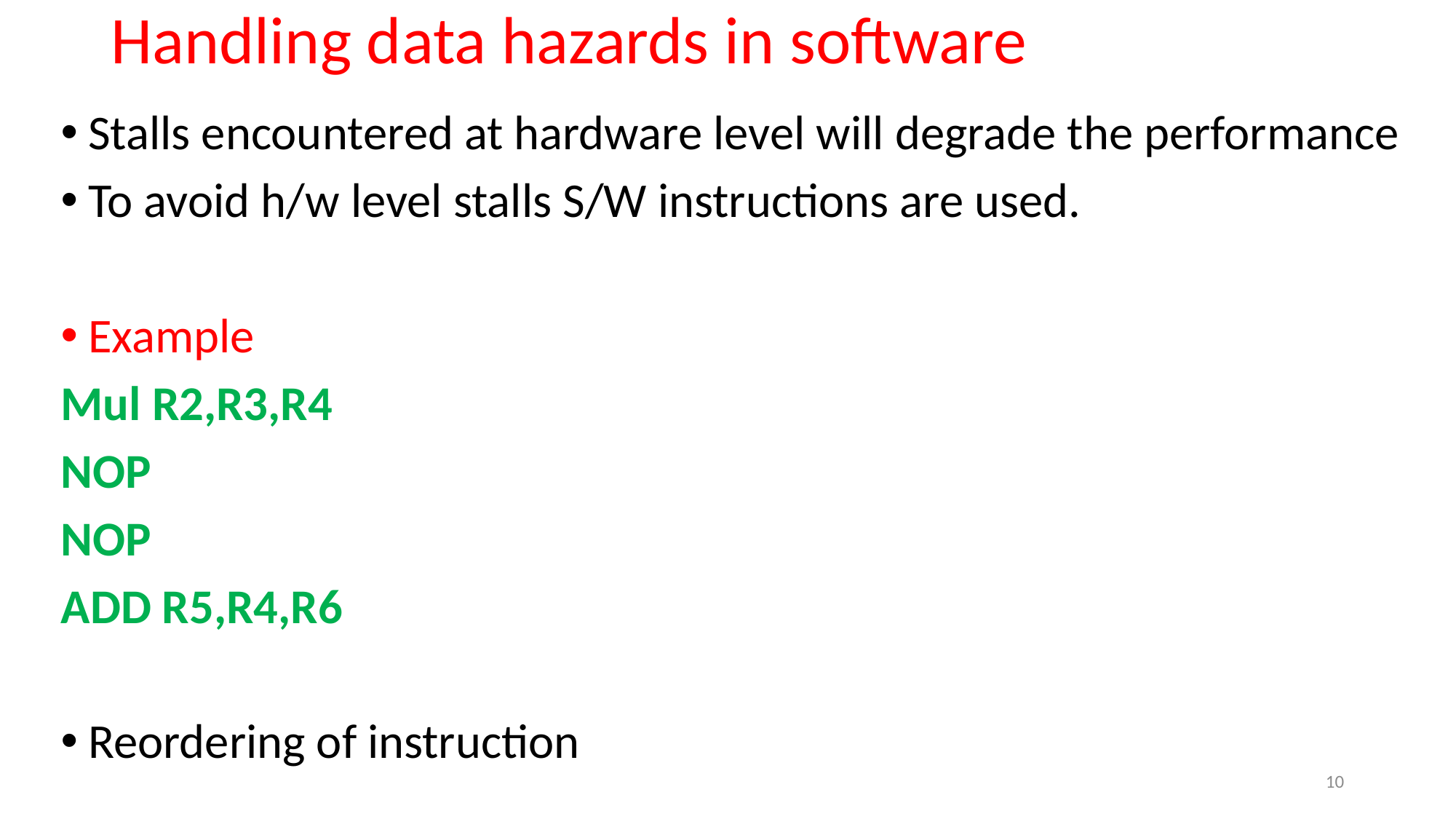

# Handling data hazards in software
Stalls encountered at hardware level will degrade the performance
To avoid h/w level stalls S/W instructions are used.

Example
Mul R2,R3,R4
NOP
NOP
ADD R5,R4,R6

Reordering of instruction
10